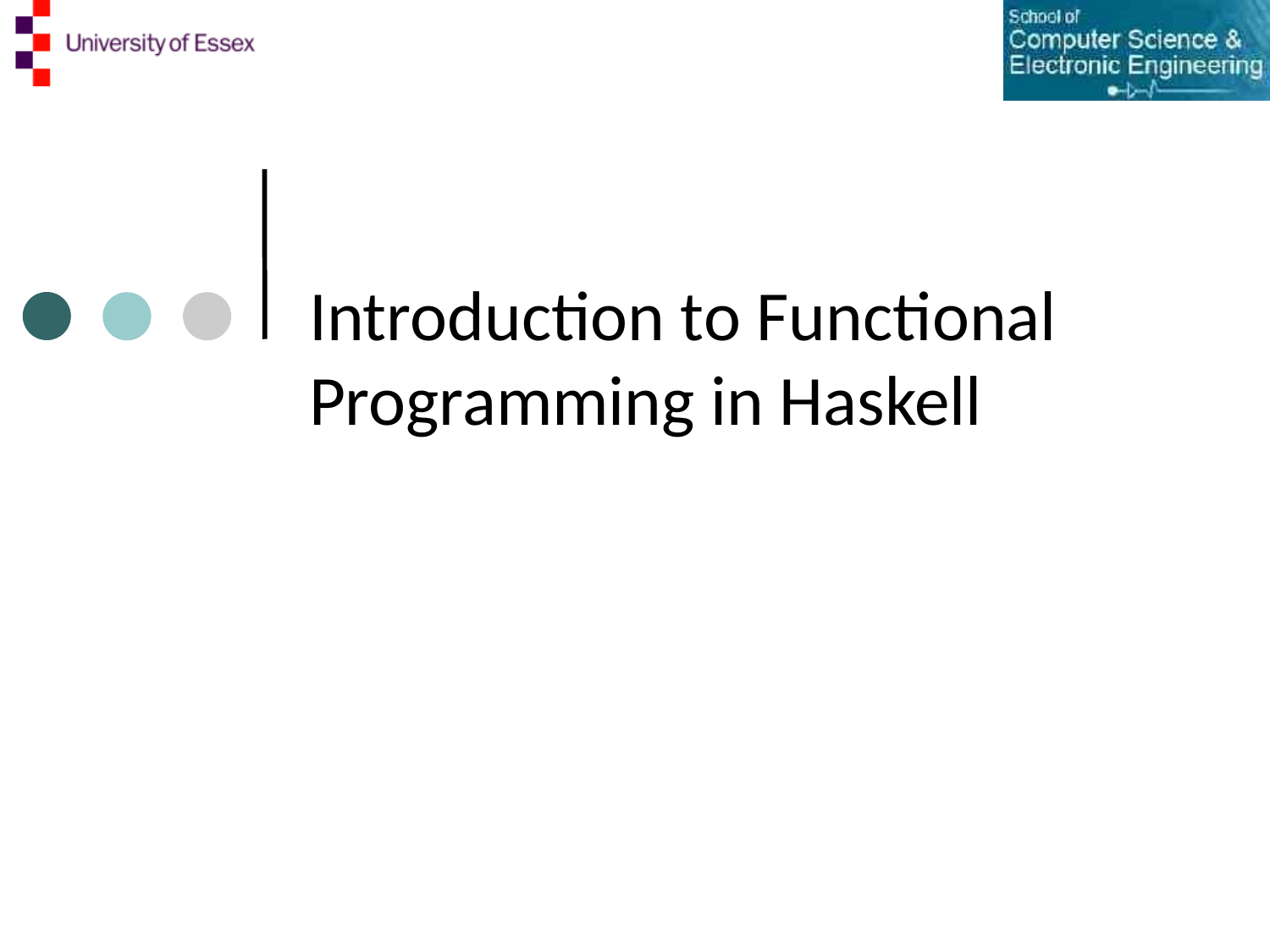

# Introduction to Functional Programming in Haskell